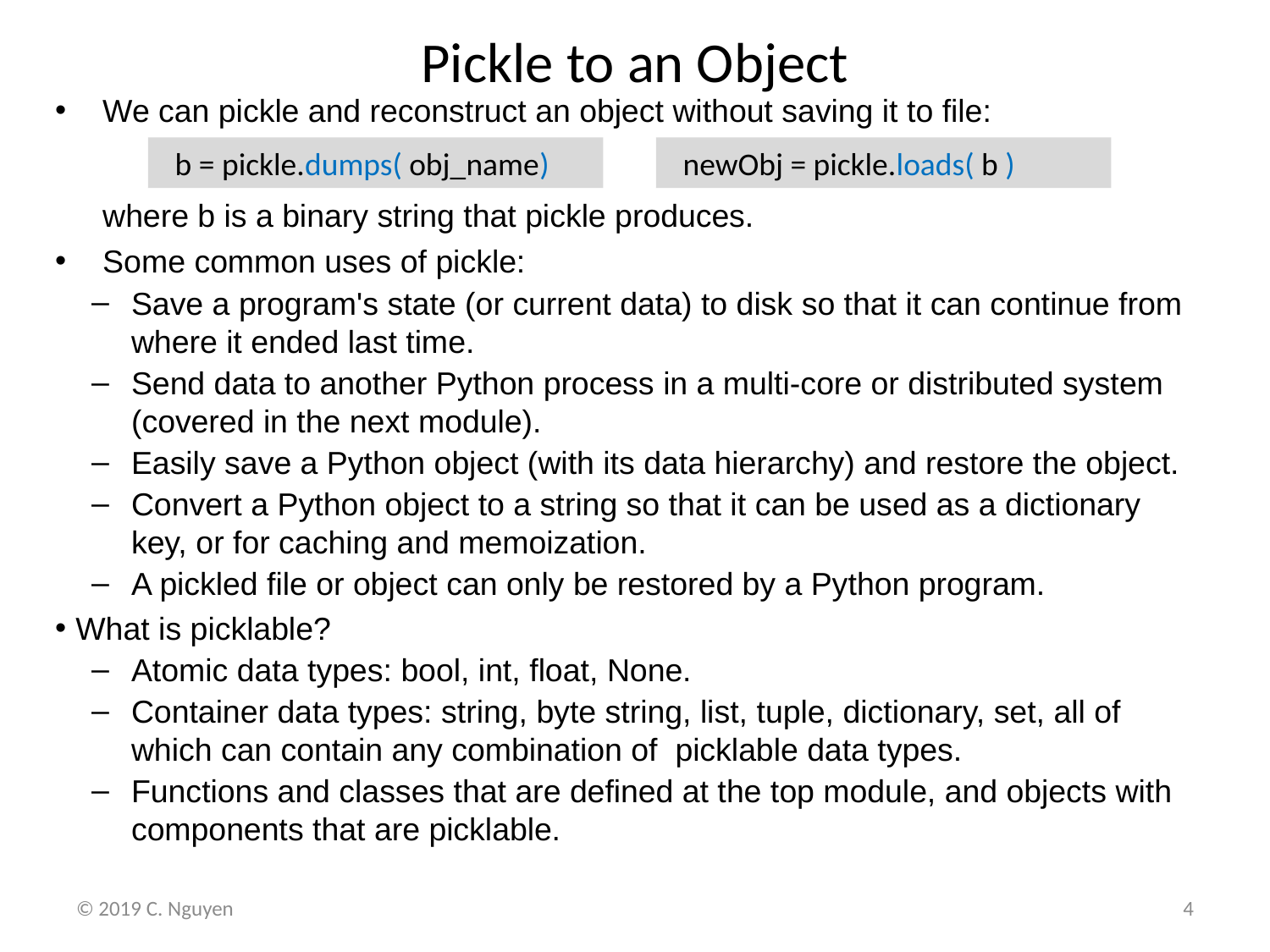

# Pickle to an Object
We can pickle and reconstruct an object without saving it to file:

	where b is a binary string that pickle produces.
Some common uses of pickle:
Save a program's state (or current data) to disk so that it can continue from where it ended last time.
Send data to another Python process in a multi-core or distributed system (covered in the next module).
Easily save a Python object (with its data hierarchy) and restore the object.
Convert a Python object to a string so that it can be used as a dictionary key, or for caching and memoization.
A pickled file or object can only be restored by a Python program.
What is picklable?
Atomic data types: bool, int, float, None.
Container data types: string, byte string, list, tuple, dictionary, set, all of which can contain any combination of  picklable data types.
Functions and classes that are defined at the top module, and objects with components that are picklable.

  b = pickle.dumps( obj_name)
  newObj = pickle.loads( b )
© 2019 C. Nguyen
4